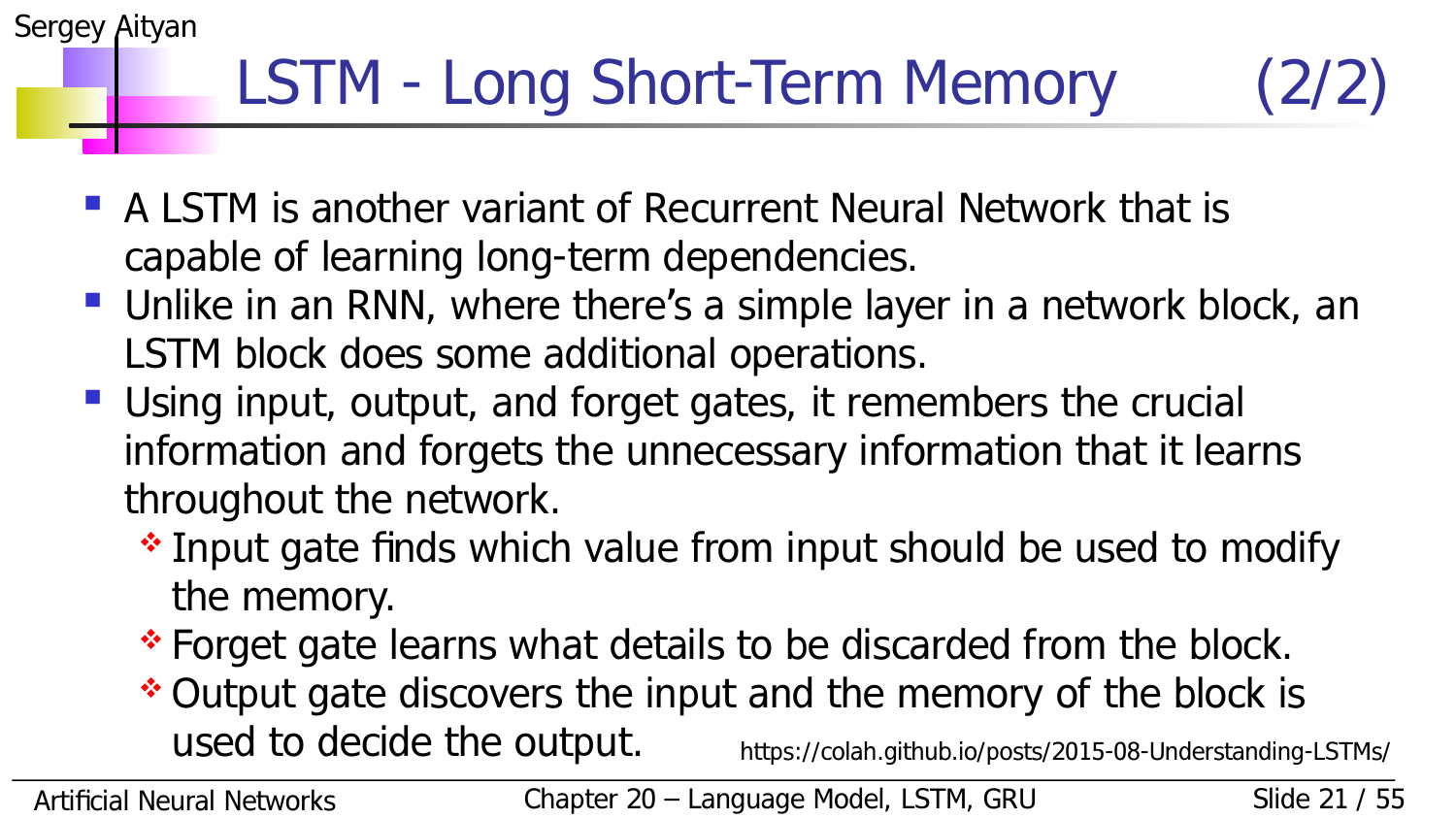

# LSTM - Long Short-Term Memory 	(2/2)
A LSTM is another variant of Recurrent Neural Network that is capable of learning long-term dependencies.
Unlike in an RNN, where there’s a simple layer in a network block, an LSTM block does some additional operations.
Using input, output, and forget gates, it remembers the crucial information and forgets the unnecessary information that it learns throughout the network.
Input gate finds which value from input should be used to modify the memory.
Forget gate learns what details to be discarded from the block.
Output gate discovers the input and the memory of the block is used to decide the output.

https://colah.github.io/posts/2015-08-Understanding-LSTMs/